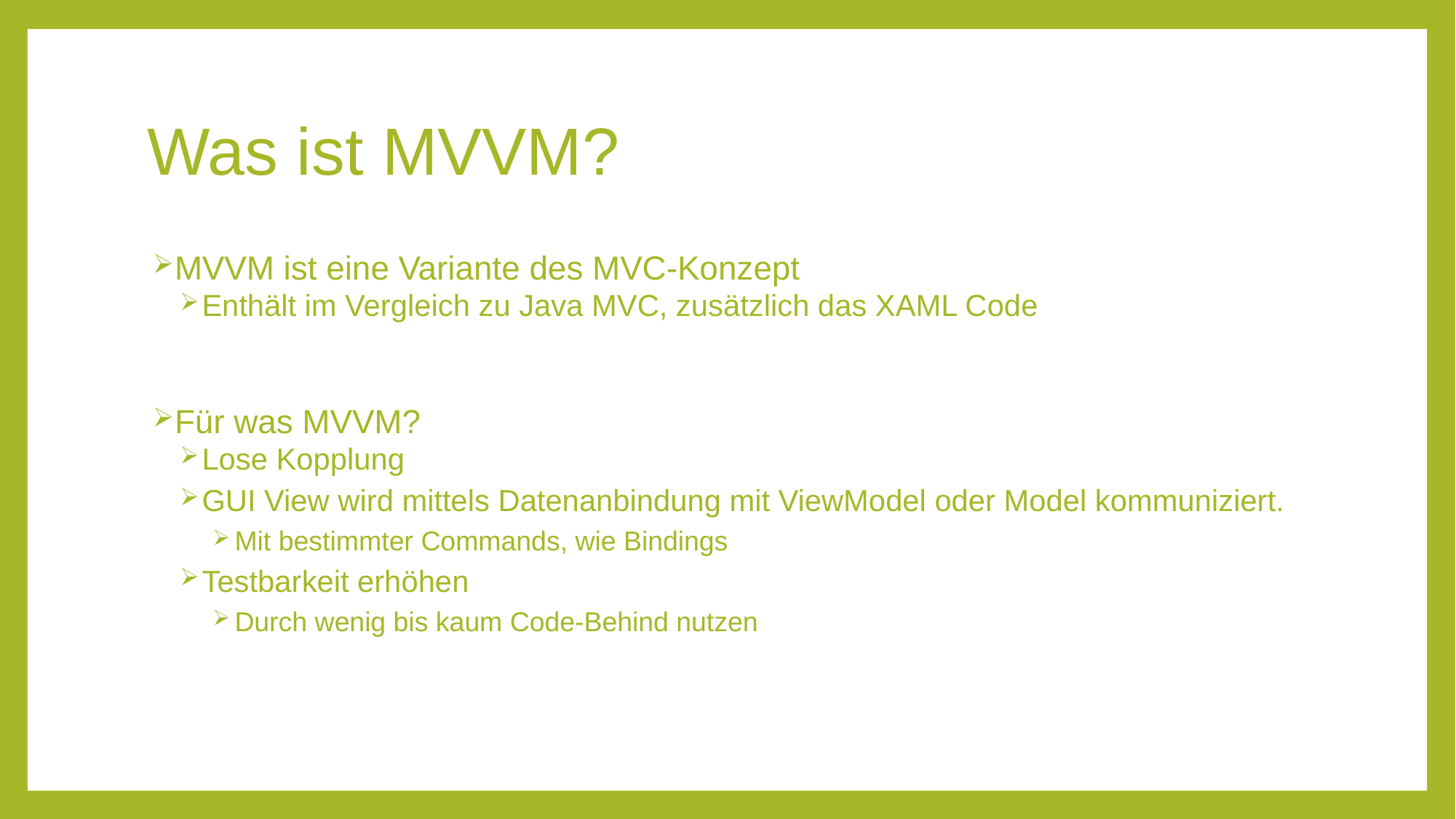

# Was ist MVVM?
MVVM ist eine Variante des MVC-Konzept
Enthält im Vergleich zu Java MVC, zusätzlich das XAML Code

Für was MVVM?
Lose Kopplung
GUI View wird mittels Datenanbindung mit ViewModel oder Model kommuniziert.
Mit bestimmter Commands, wie Bindings
Testbarkeit erhöhen
Durch wenig bis kaum Code-Behind nutzen